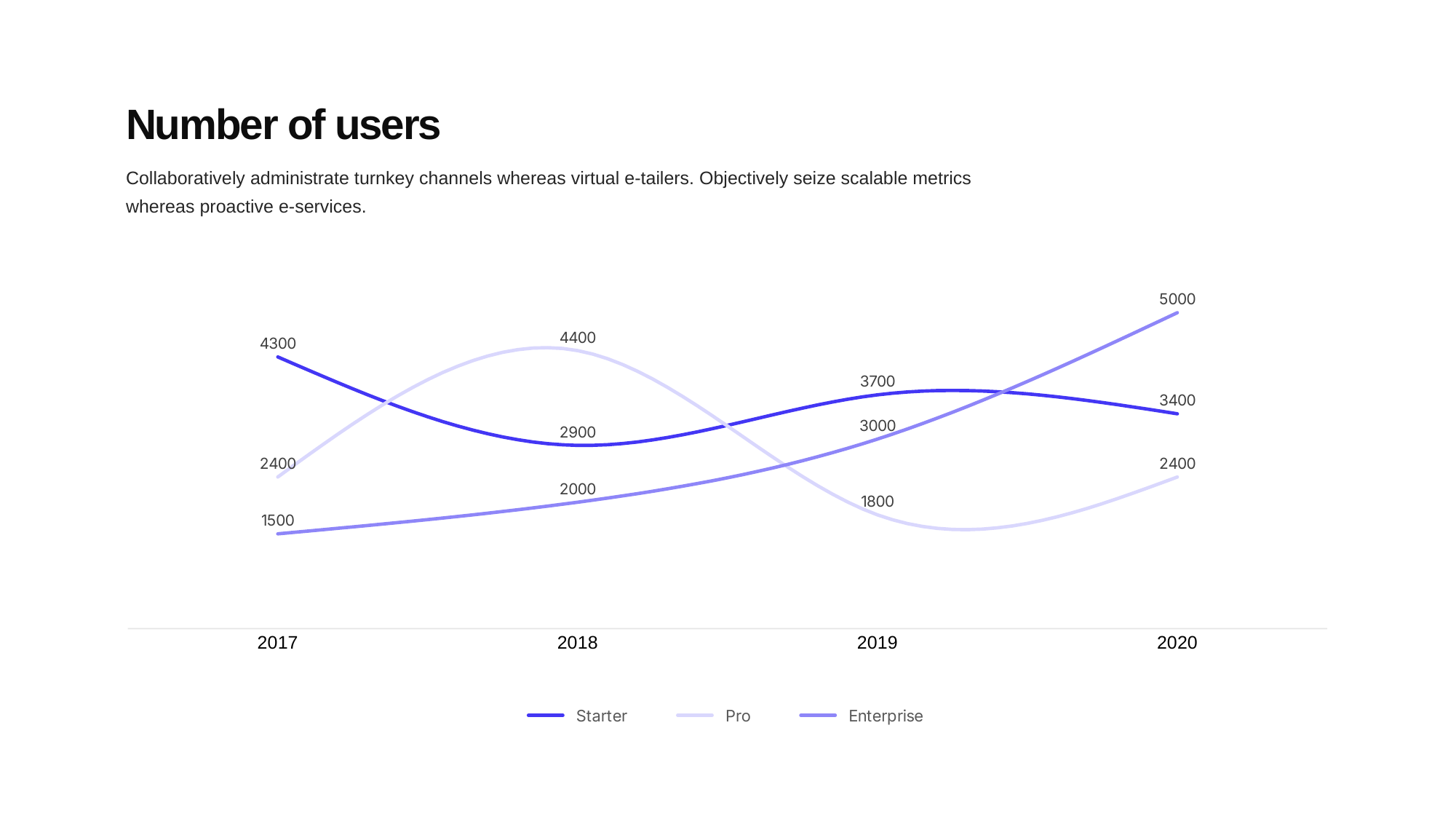

Number of users
Collaboratively administrate turnkey channels whereas virtual e-tailers. Objectively seize scalable metrics whereas proactive e-services.

### Chart

| Category |   Starter |   Pro |   Enterprise |
|---|---|---|---|
| 2017 | 4300.0 | 2400.0 | 1500.0 |
| 2018 | 2900.0 | 4400.0 | 2000.0 |
| 2019 | 3700.0 | 1800.0 | 3000.0 |
| 2020 | 3400.0 | 2400.0 | 5000.0 |